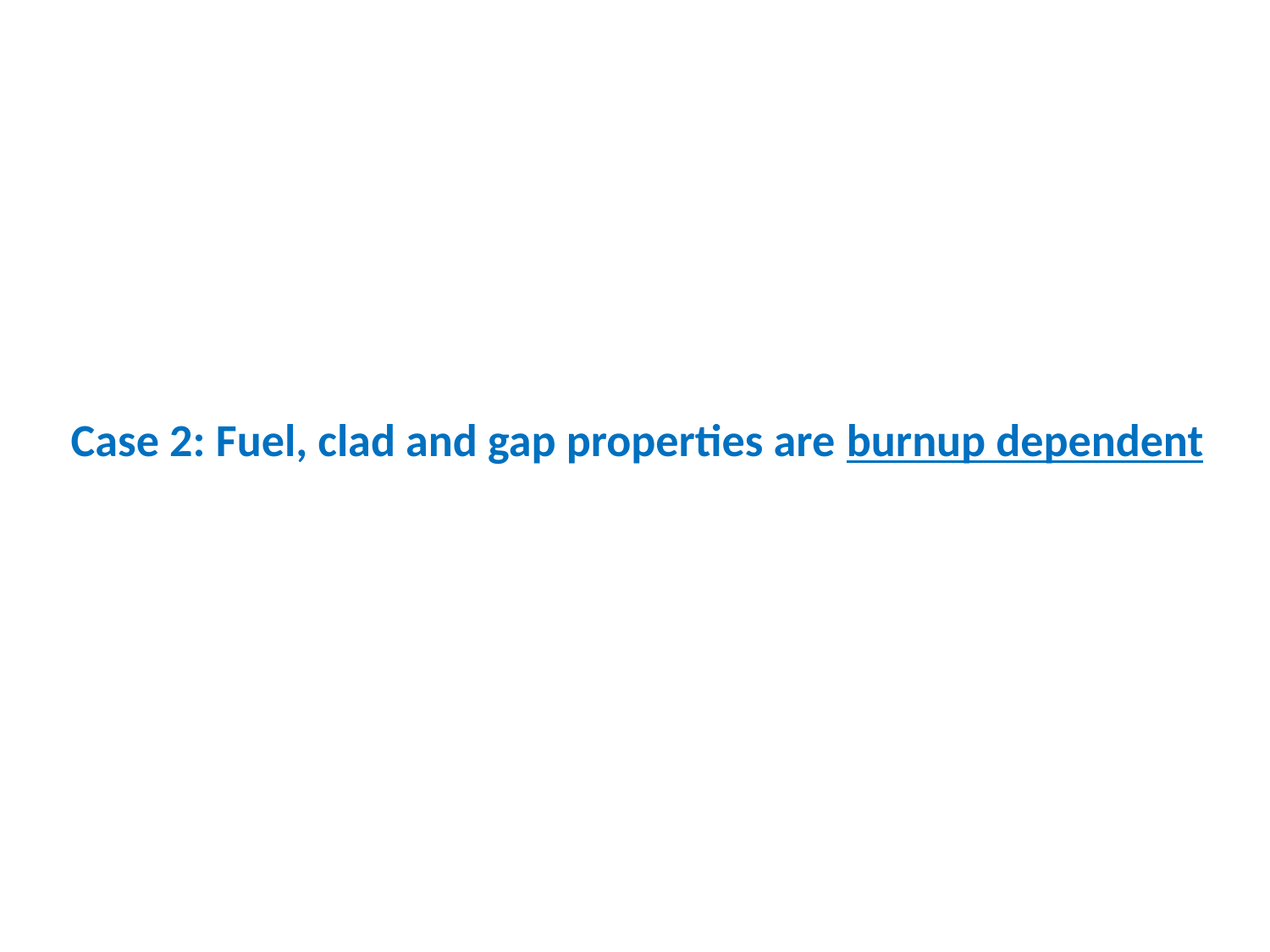

Case 2: Fuel, clad and gap properties are burnup dependent